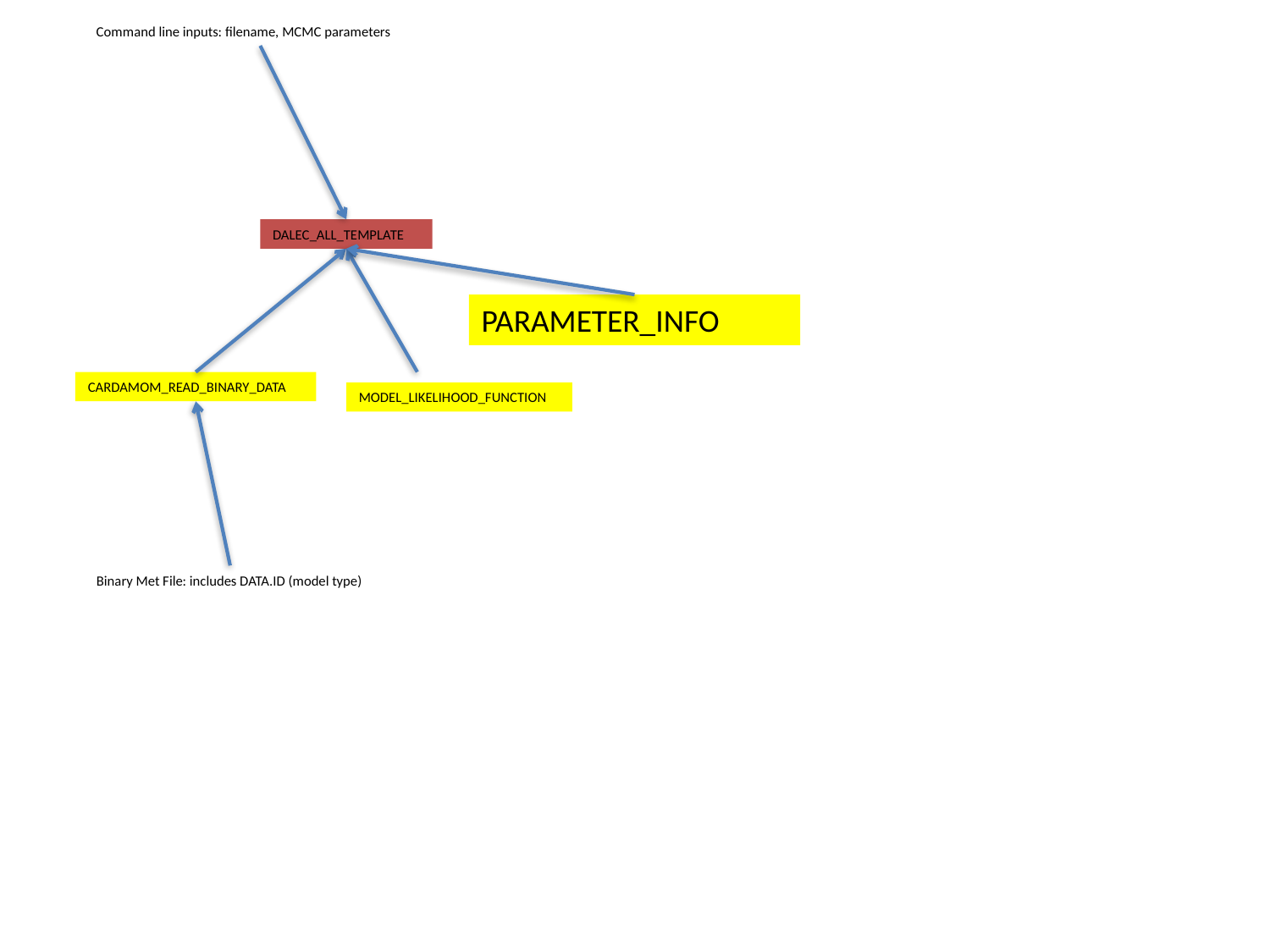

Command line inputs: filename, MCMC parameters
DALEC_ALL_TEMPLATE
PARAMETER_INFO
CARDAMOM_READ_BINARY_DATA
MODEL_LIKELIHOOD_FUNCTION
Binary Met File: includes DATA.ID (model type)